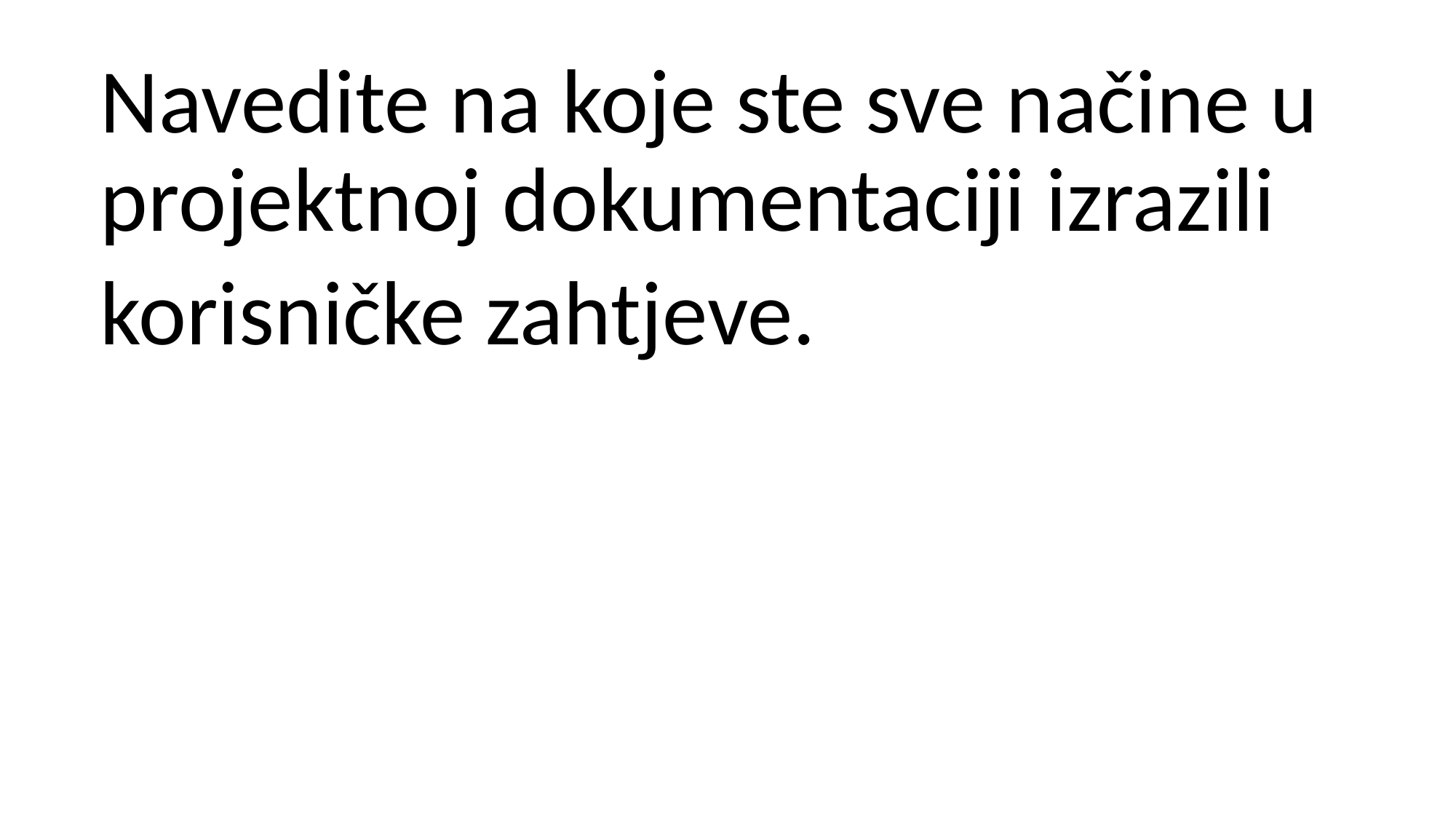

Navedite na koje ste sve načine u projektnoj dokumentaciji izrazili
korisničke zahtjeve.